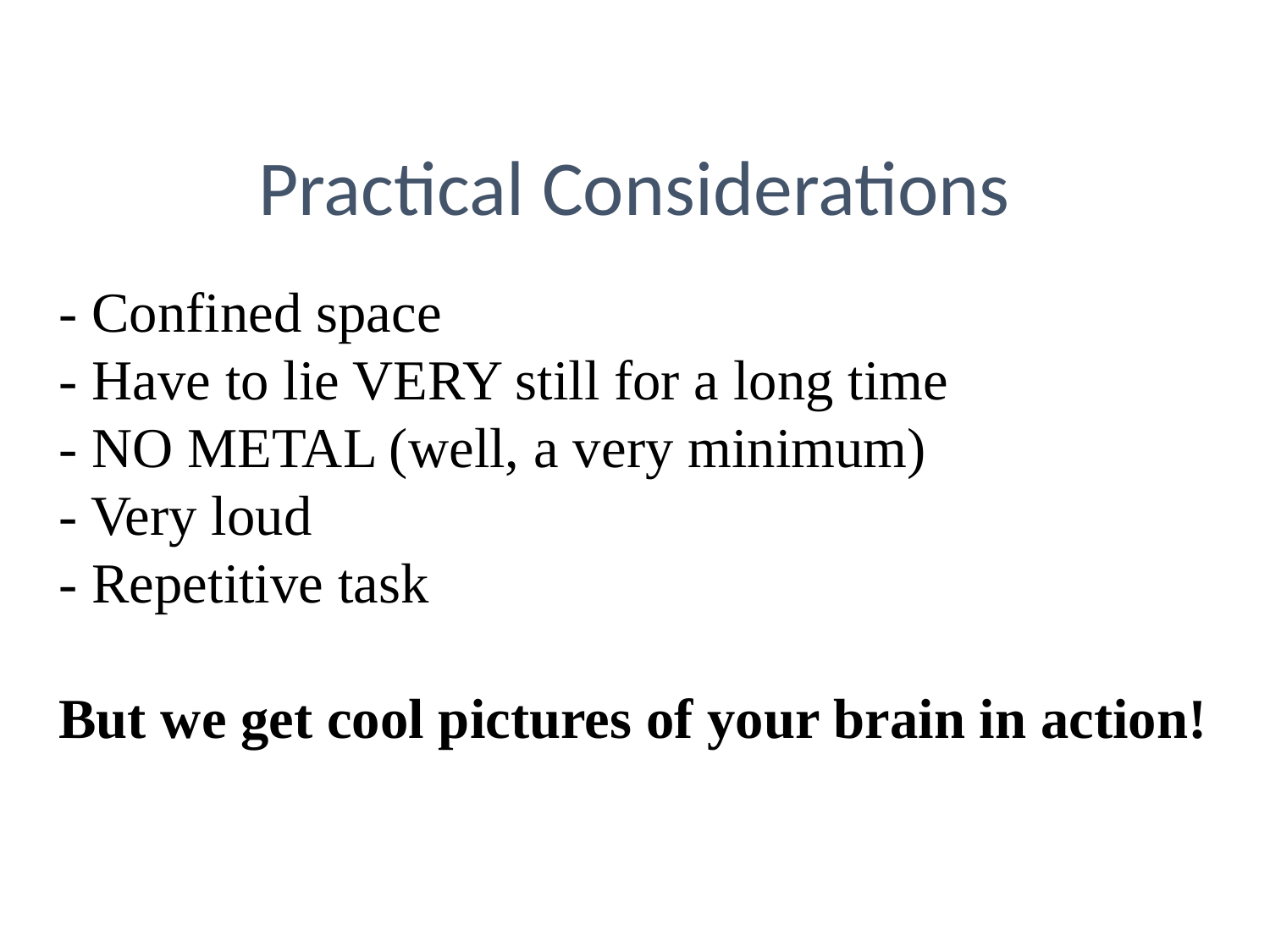

# Practical Considerations
- Confined space
- Have to lie VERY still for a long time
- NO METAL (well, a very minimum)
- Very loud
- Repetitive task

But we get cool pictures of your brain in action!